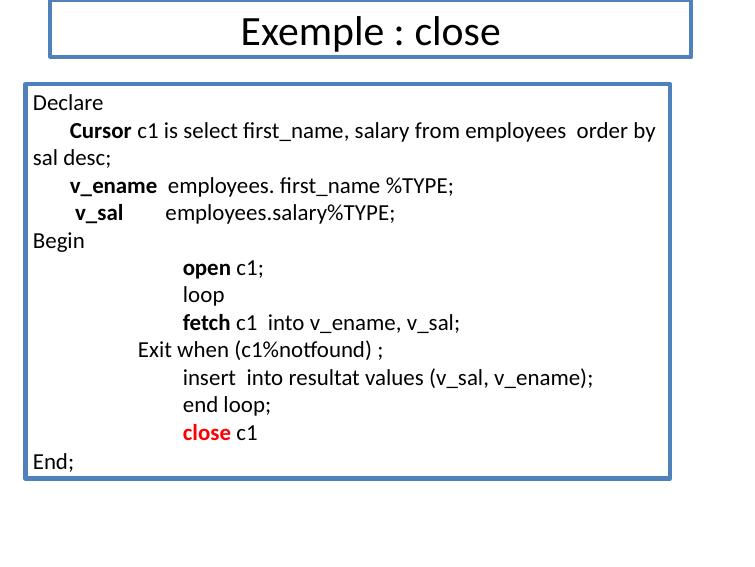

# Exemple : close
Declare
       Cursor c1 is select first_name, salary from employees  order by sal desc;
       v_ename  employees. first_name %TYPE;
        v_sal        employees.salary%TYPE;
Begin
	open c1;
	loop
	fetch c1  into v_ename, v_sal;
                    Exit when (c1%notfound) ;
	insert  into resultat values (v_sal, v_ename);
	end loop;
	close c1
End;